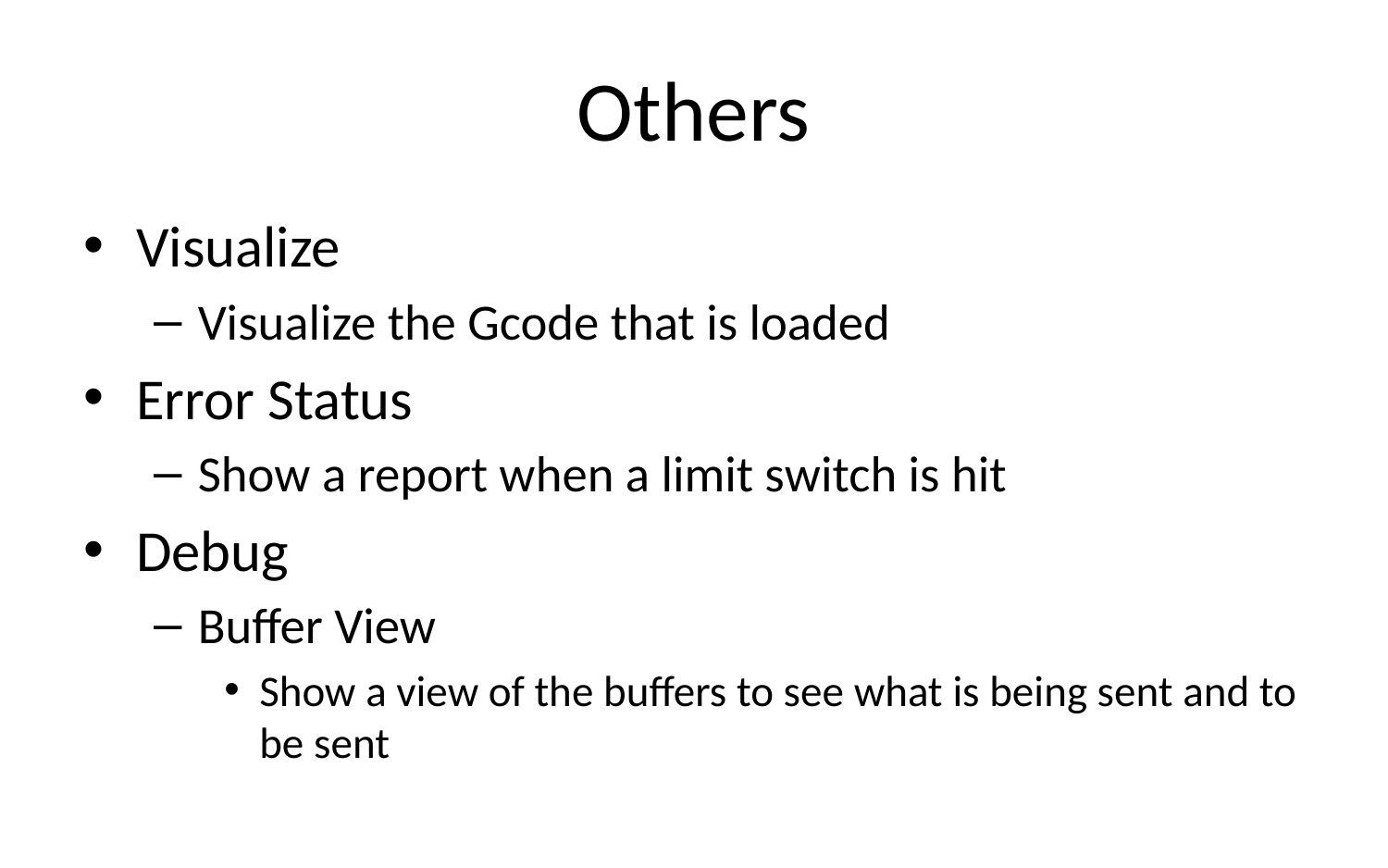

# Others
Visualize
Visualize the Gcode that is loaded
Error Status
Show a report when a limit switch is hit
Debug
Buffer View
Show a view of the buffers to see what is being sent and to be sent